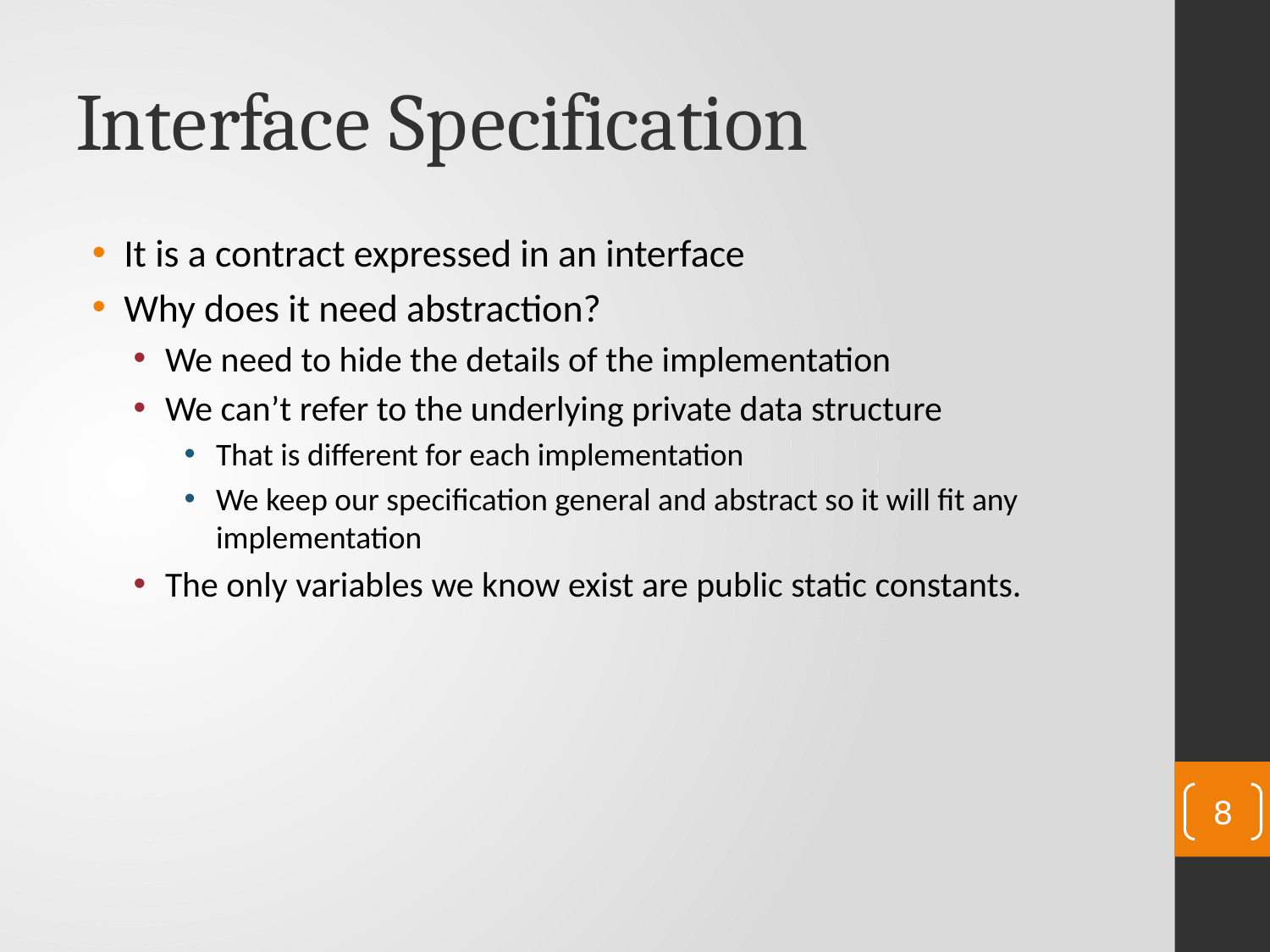

# Interface Specification
It is a contract expressed in an interface
Why does it need abstraction?
We need to hide the details of the implementation
We can’t refer to the underlying private data structure
That is different for each implementation
We keep our specification general and abstract so it will fit any implementation
The only variables we know exist are public static constants.

8